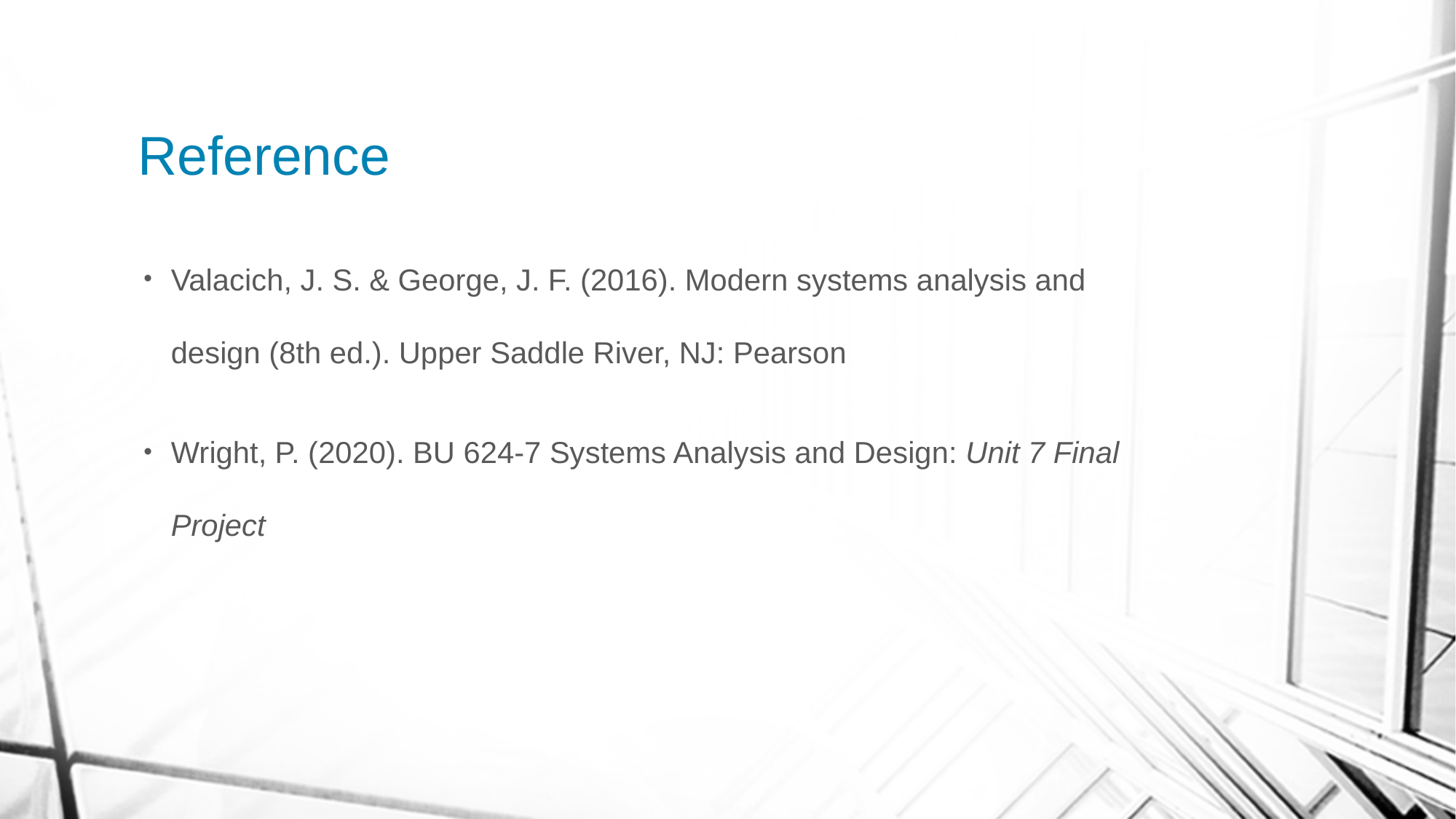

# Reference
Valacich, J. S. & George, J. F. (2016). Modern systems analysis and design (8th ed.). Upper Saddle River, NJ: Pearson
Wright, P. (2020). BU 624-7 Systems Analysis and Design: Unit 7 Final Project